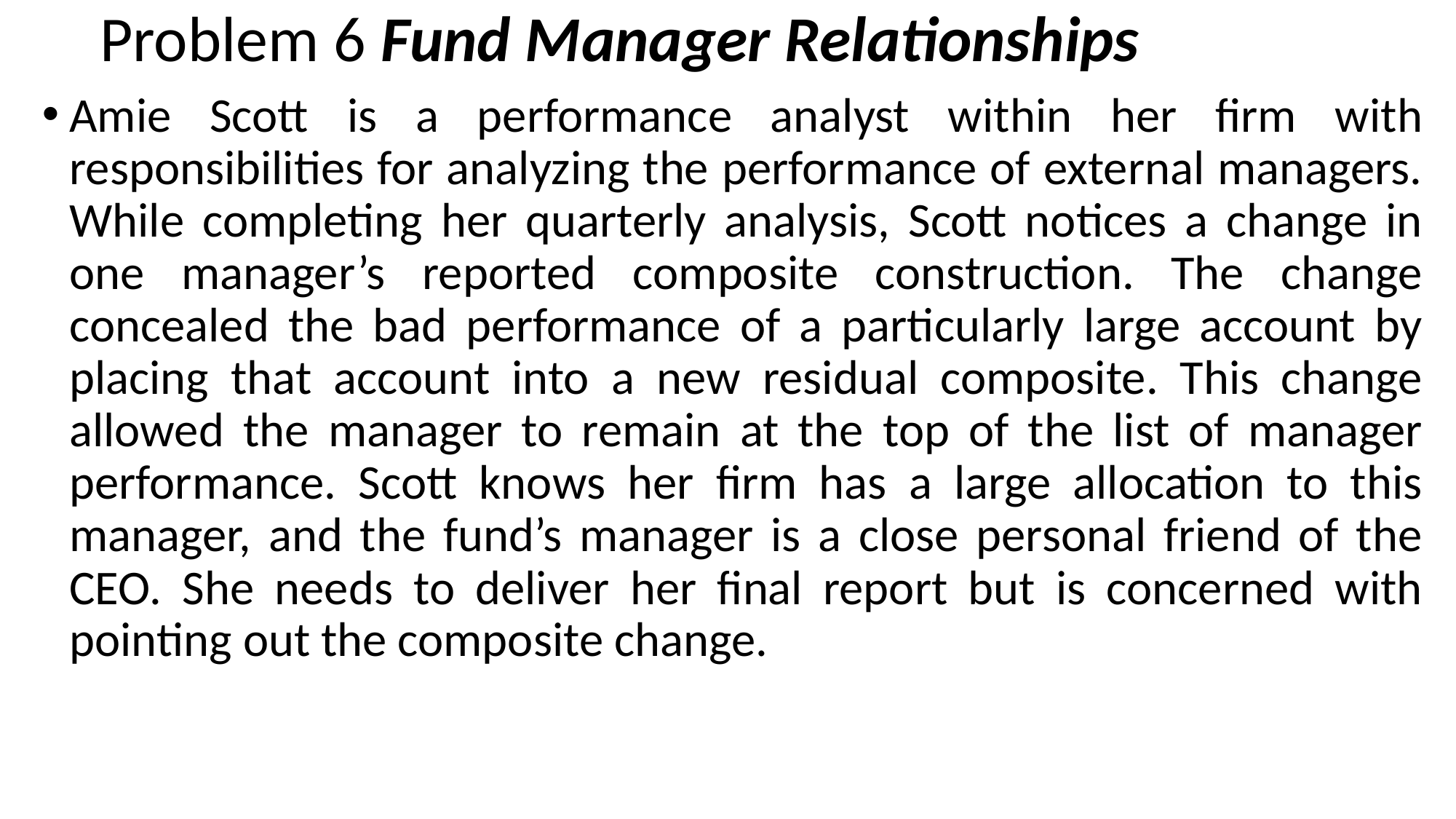

# Problem 6 Fund Manager Relationships
Amie Scott is a performance analyst within her firm with responsibilities for analyzing the performance of external managers. While completing her quarterly analysis, Scott notices a change in one manager’s reported composite construction. The change concealed the bad performance of a particularly large account by placing that account into a new residual composite. This change allowed the manager to remain at the top of the list of manager performance. Scott knows her firm has a large allocation to this manager, and the fund’s manager is a close personal friend of the CEO. She needs to deliver her final report but is concerned with pointing out the composite change.